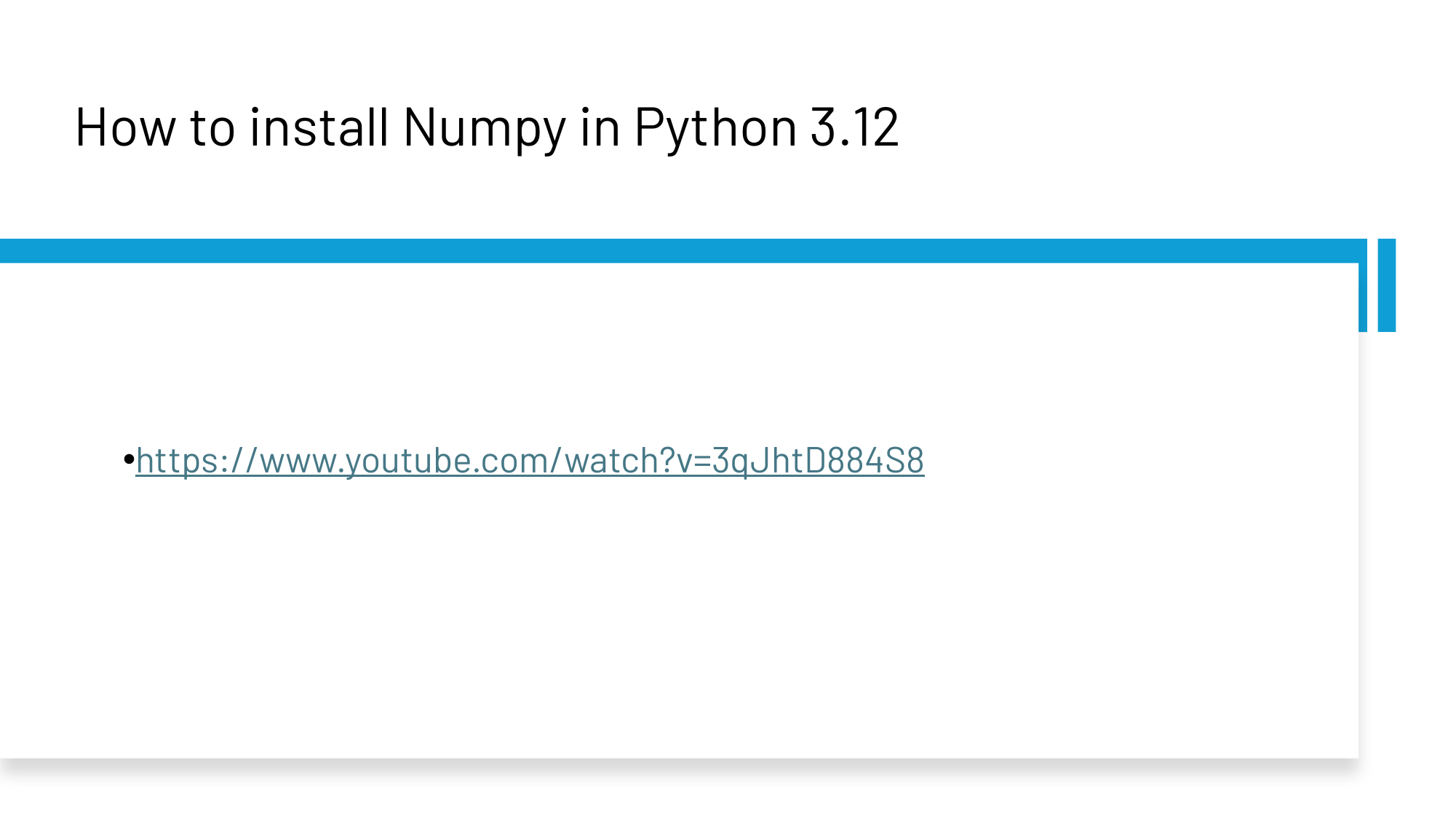

How to install Numpy in Python 3.12

https://www.youtube.com/watch?v=3qJhtD884S8